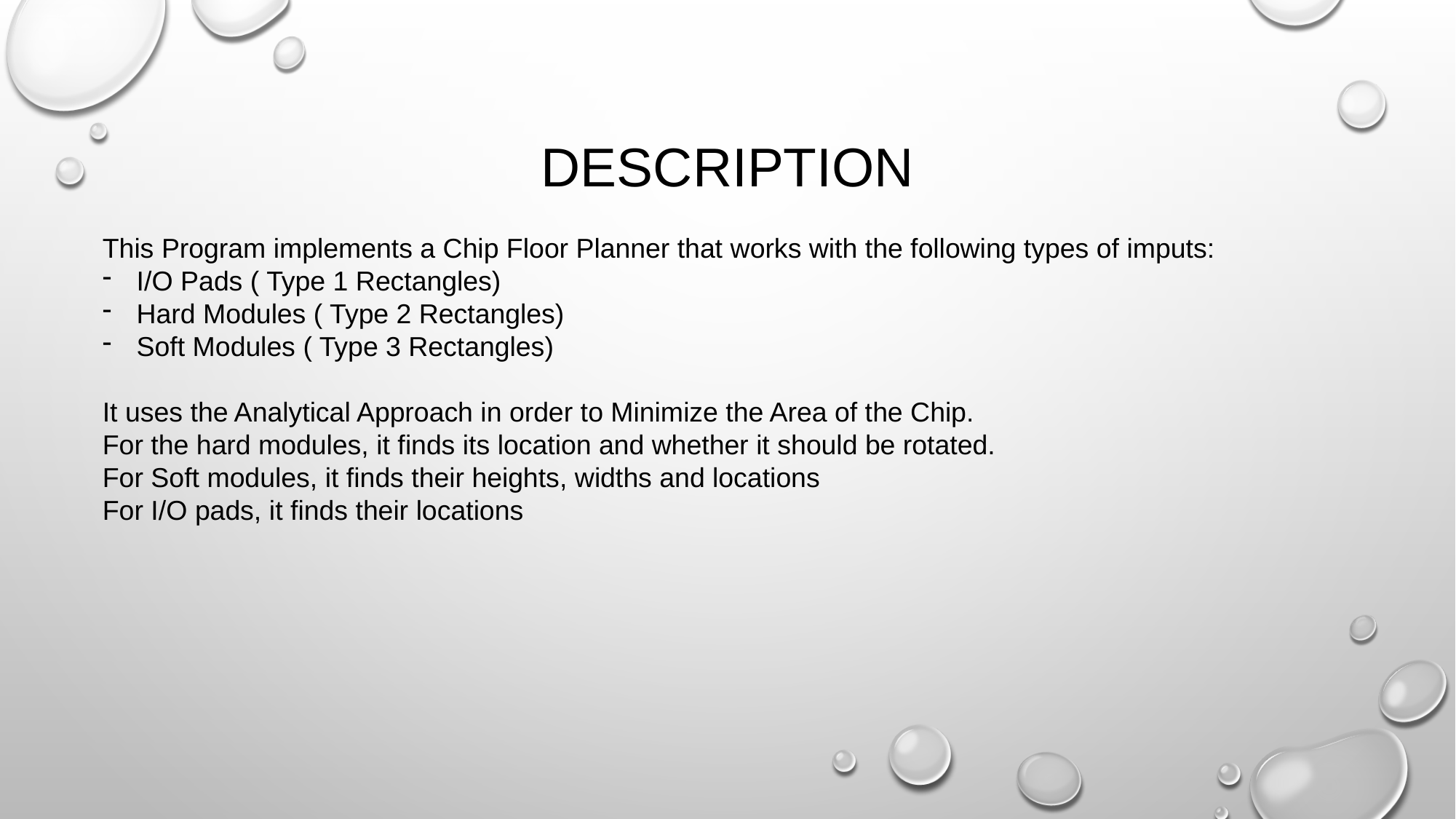

# Description
This Program implements a Chip Floor Planner that works with the following types of imputs:
I/O Pads ( Type 1 Rectangles)
Hard Modules ( Type 2 Rectangles)
Soft Modules ( Type 3 Rectangles)

It uses the Analytical Approach in order to Minimize the Area of the Chip.
For the hard modules, it finds its location and whether it should be rotated.
For Soft modules, it finds their heights, widths and locations
For I/O pads, it finds their locations